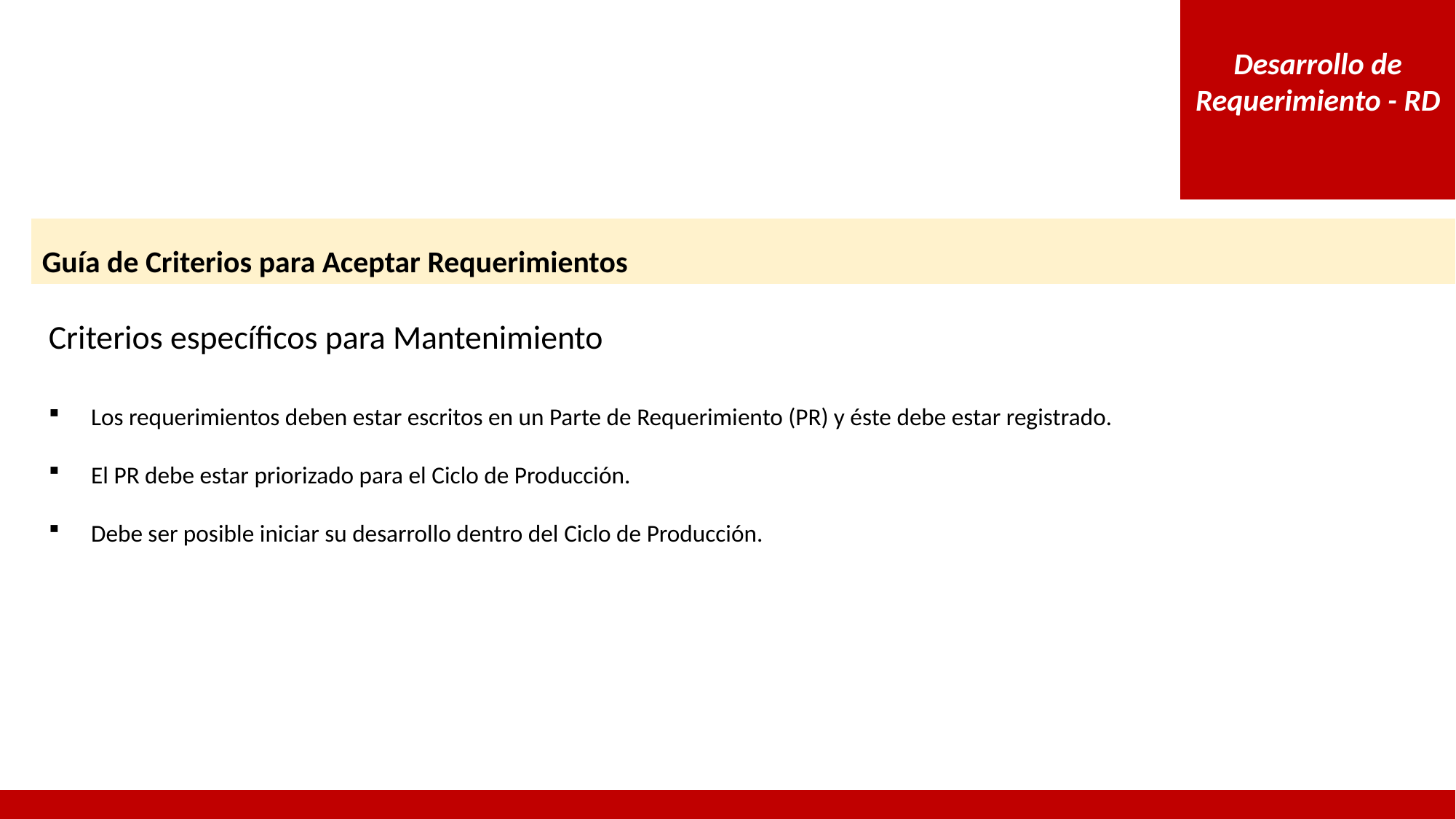

Desarrollo de Requerimiento - RD

Guía de Criterios para Aceptar Requerimientos
Criterios específicos para Mantenimiento

Los requerimientos deben estar escritos en un Parte de Requerimiento (PR) y éste debe estar registrado.

El PR debe estar priorizado para el Ciclo de Producción.

Debe ser posible iniciar su desarrollo dentro del Ciclo de Producción.